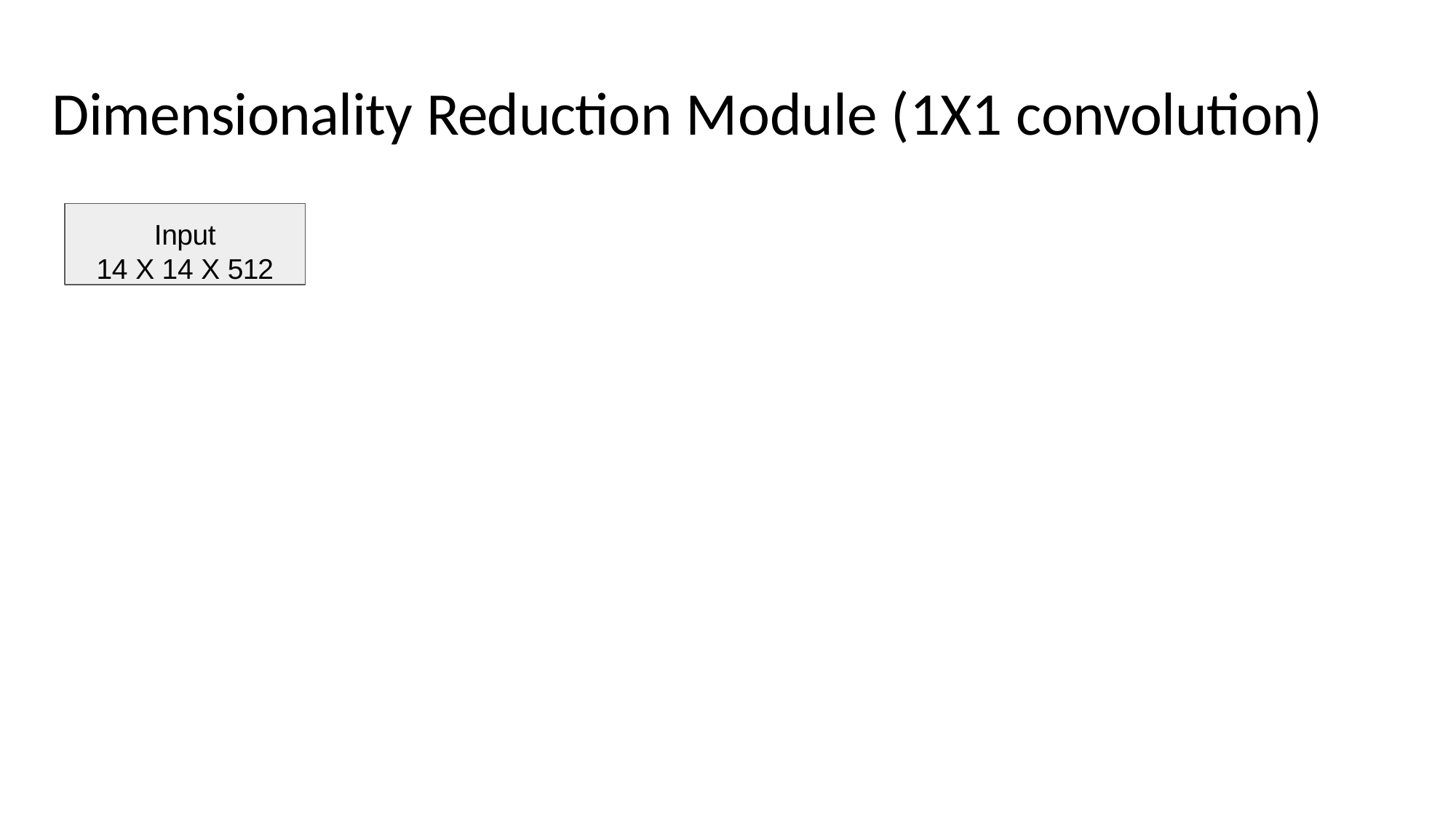

# Dimensionality Reduction Module (1X1 convolution)
Input
14 X 14 X 512